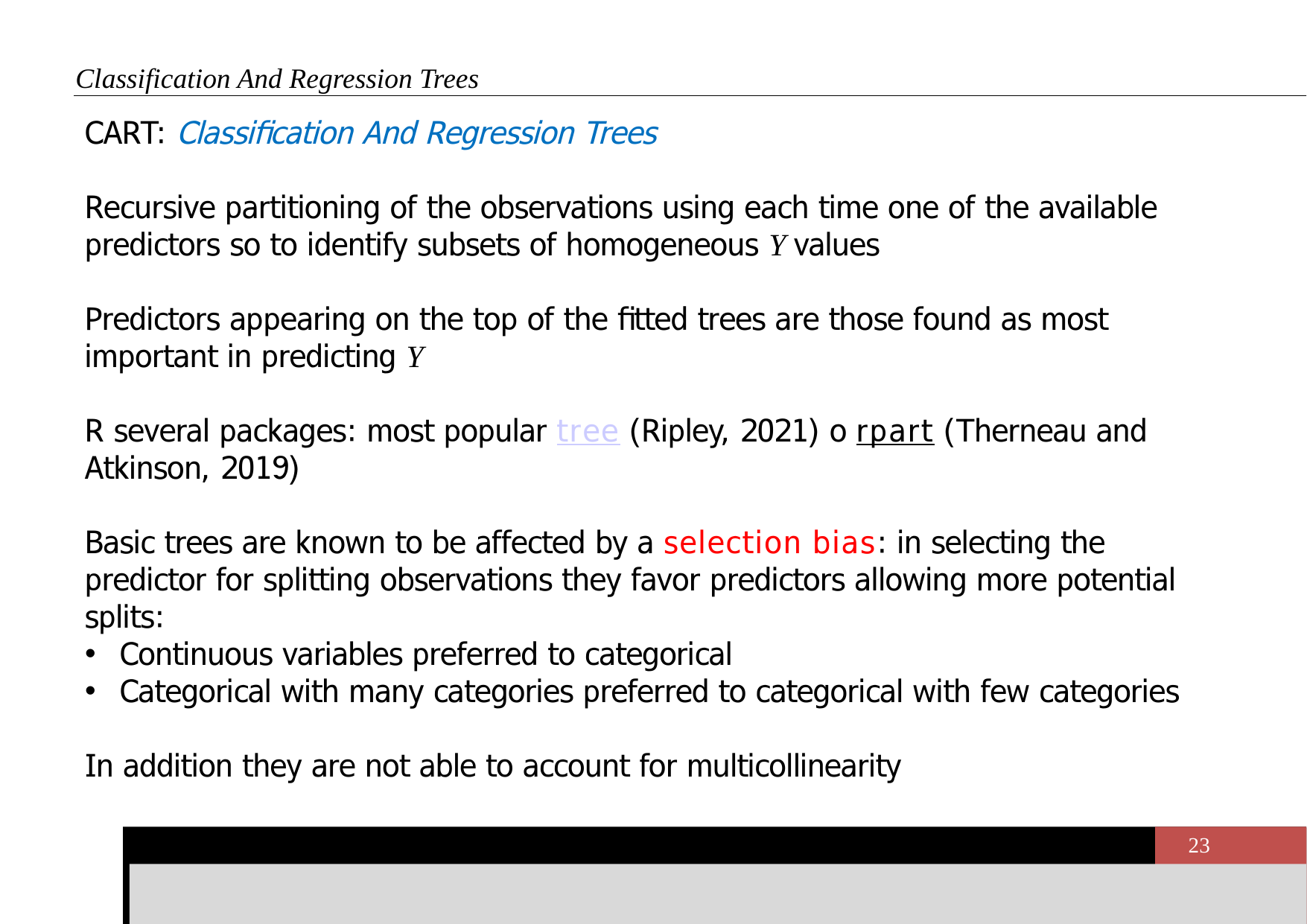

Classification And Regression Trees

CART: Classification And Regression Trees

Recursive partitioning of the observations using each time one of the available predictors so to identify subsets of homogeneous Y values

Predictors appearing on the top of the fitted trees are those found as most important in predicting Y

R several packages: most popular tree (Ripley, 2021) o rpart (Therneau and Atkinson, 2019)

Basic trees are known to be affected by a selection bias: in selecting the predictor for splitting observations they favor predictors allowing more potential splits:
Continuous variables preferred to categorical
Categorical with many categories preferred to categorical with few categories

In addition they are not able to account for multicollinearity

M. D’Orazio | Selecting Auxiliary Variables in R
23